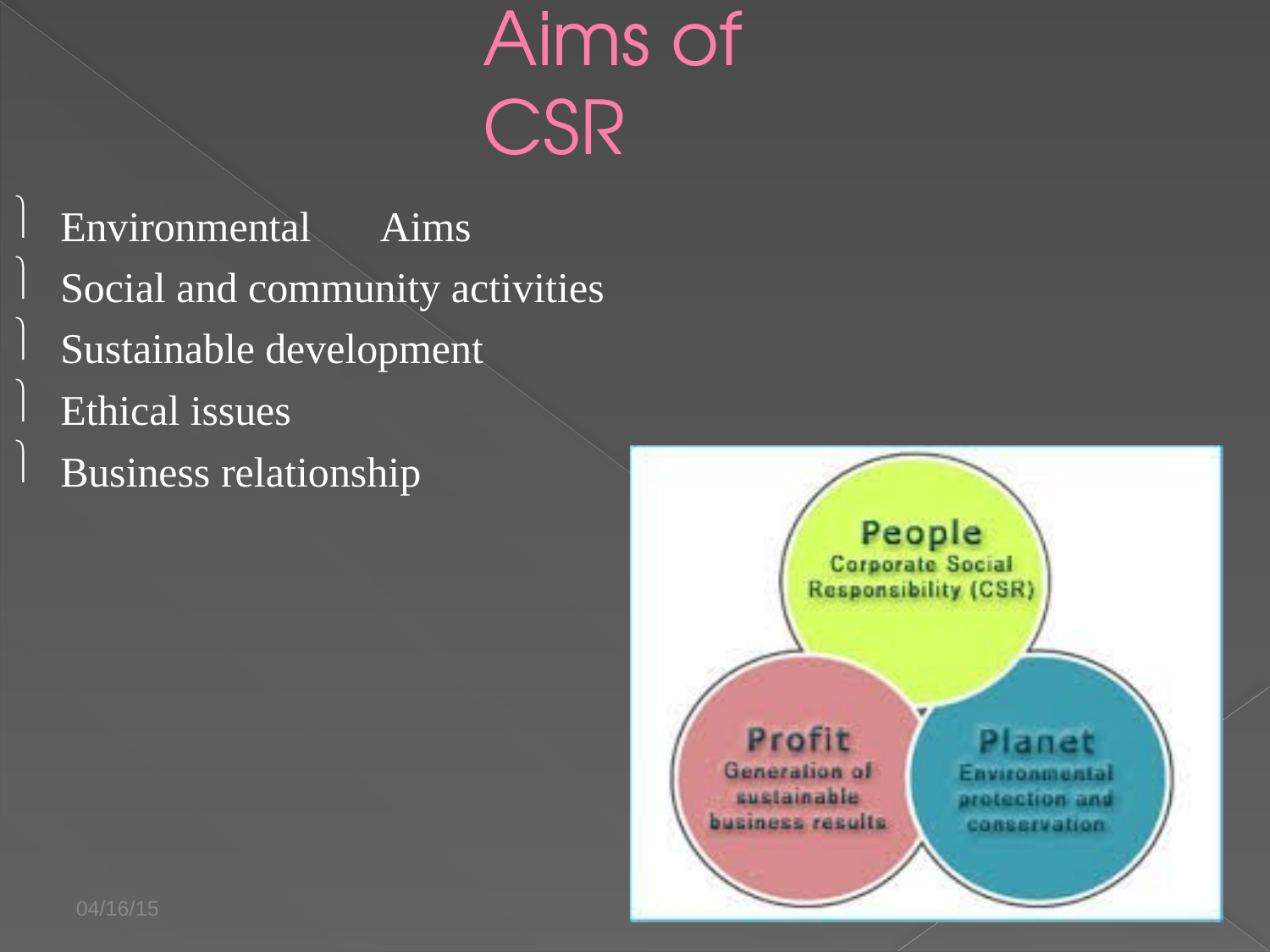

# Aims of CSR
Environmental	Aims
Social and community activities
Sustainable development
Ethical issues
Business relationship

04/16/15